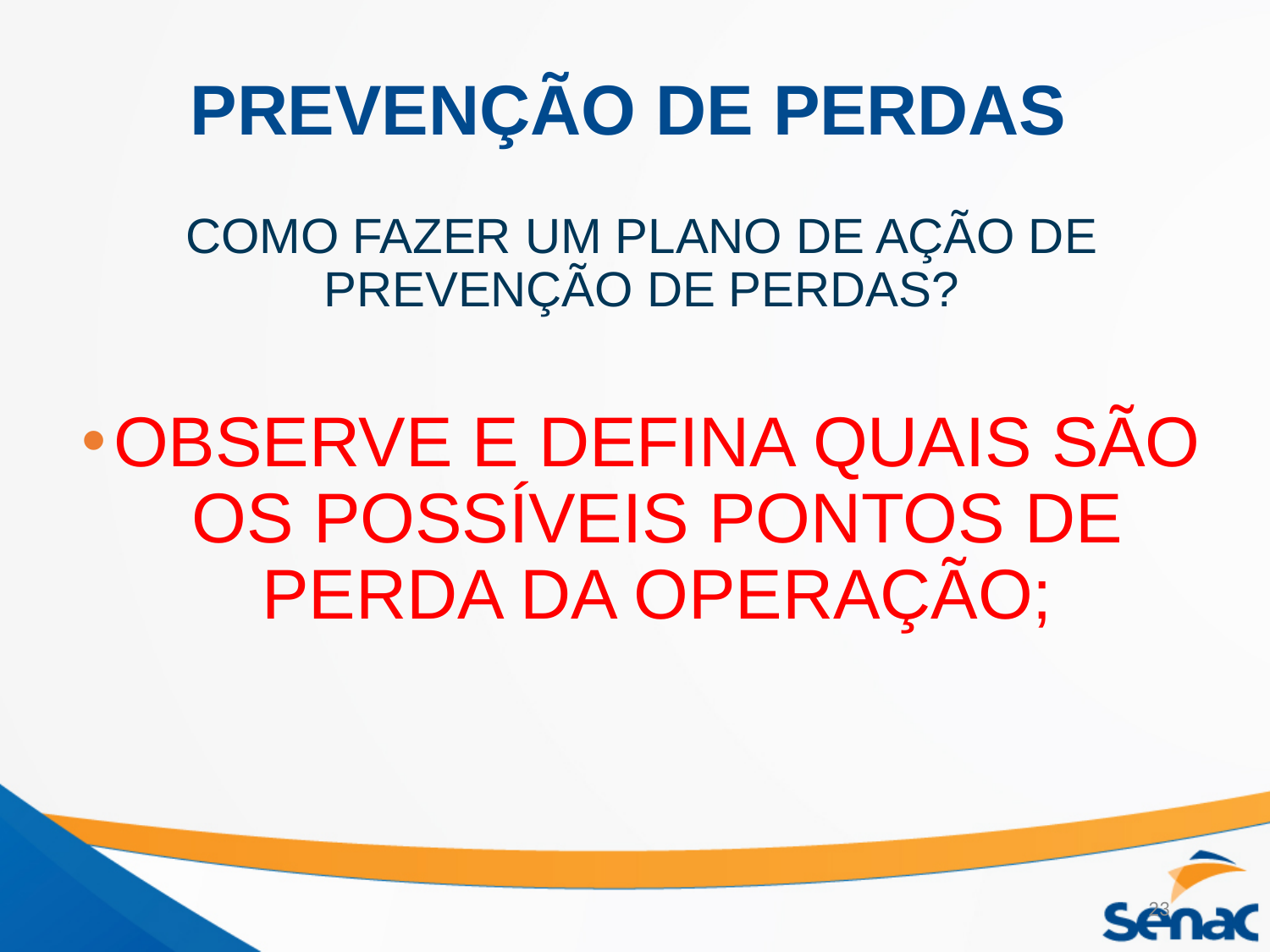

# PREVENÇÃO DE PERDAS
COMO FAZER UM PLANO DE AÇÃO DE PREVENÇÃO DE PERDAS?

OBSERVE E DEFINA QUAIS SÃO OS POSSÍVEIS PONTOS DE PERDA DA OPERAÇÃO;
23